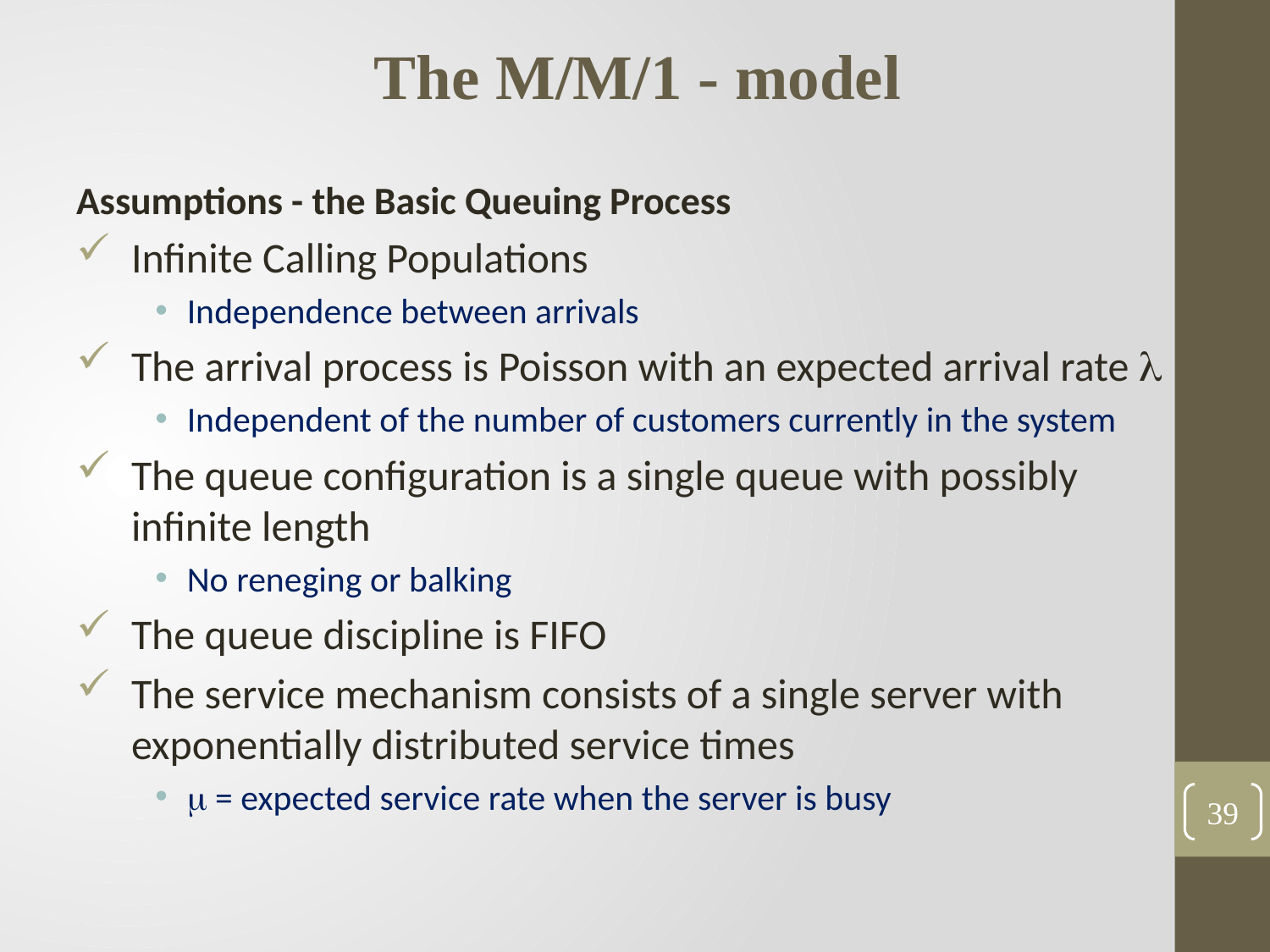

The M/M/1 - model
Assumptions - the Basic Queuing Process
Infinite Calling Populations
Independence between arrivals
The arrival process is Poisson with an expected arrival rate λ
Independent of the number of customers currently in the system
The queue configuration is a single queue with possibly infinite length
No reneging or balking
The queue discipline is FIFO
The service mechanism consists of a single server with exponentially distributed service times
μ = expected service rate when the server is busy
39